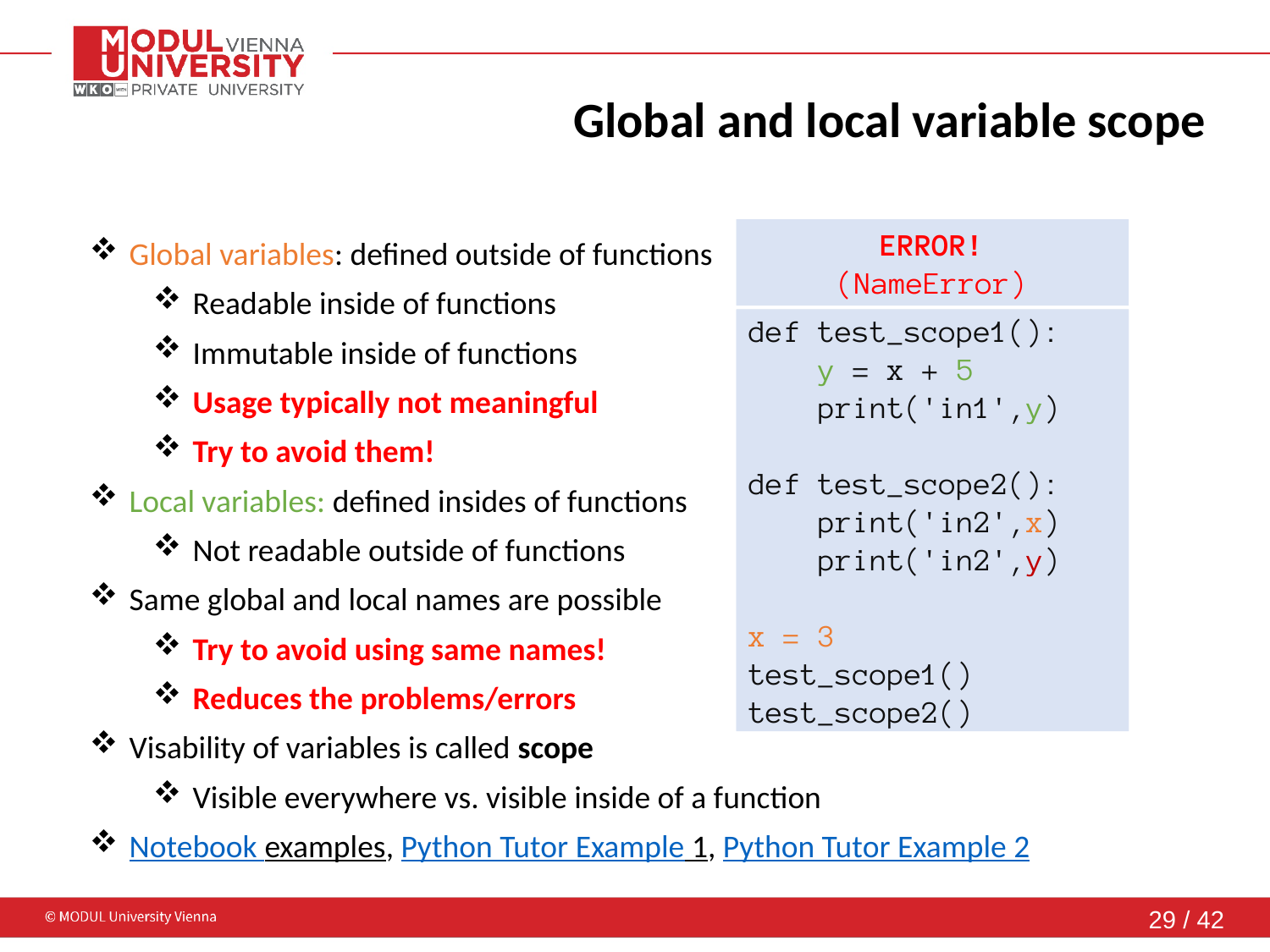

# Global and local variable scope
ERROR!
(UnboundLocalError)
ERROR!
(NameError)
Global variables: defined outside of functions
Readable inside of functions
Immutable inside of functions
Usage typically not meaningful
Try to avoid them!
Local variables: defined insides of functions
Not readable outside of functions
Same global and local names are possible
Try to avoid using same names!
Reduces the problems/errors
Visability of variables is called scope
Visible everywhere vs. visible inside of a function
Notebook examples, Python Tutor Example 1, Python Tutor Example 2
def test_scope():
    print('in1',z)
    z = 5
    print('in2',z)

y = 4
z = 3
print('out1', z)
test_scope()
print('out2', z)
def test_scope1():
    y = x + 5
    print('in1',y)

def test_scope2():
    print('in2',x)
    print('in2',y)

x = 3
test_scope1()
test_scope2()
def test_scope():
    print('in1',y)
    z = 5
    print('in2',z)

y = 4
z = 3
print('out1', z)
test_scope()
print('out2', z)